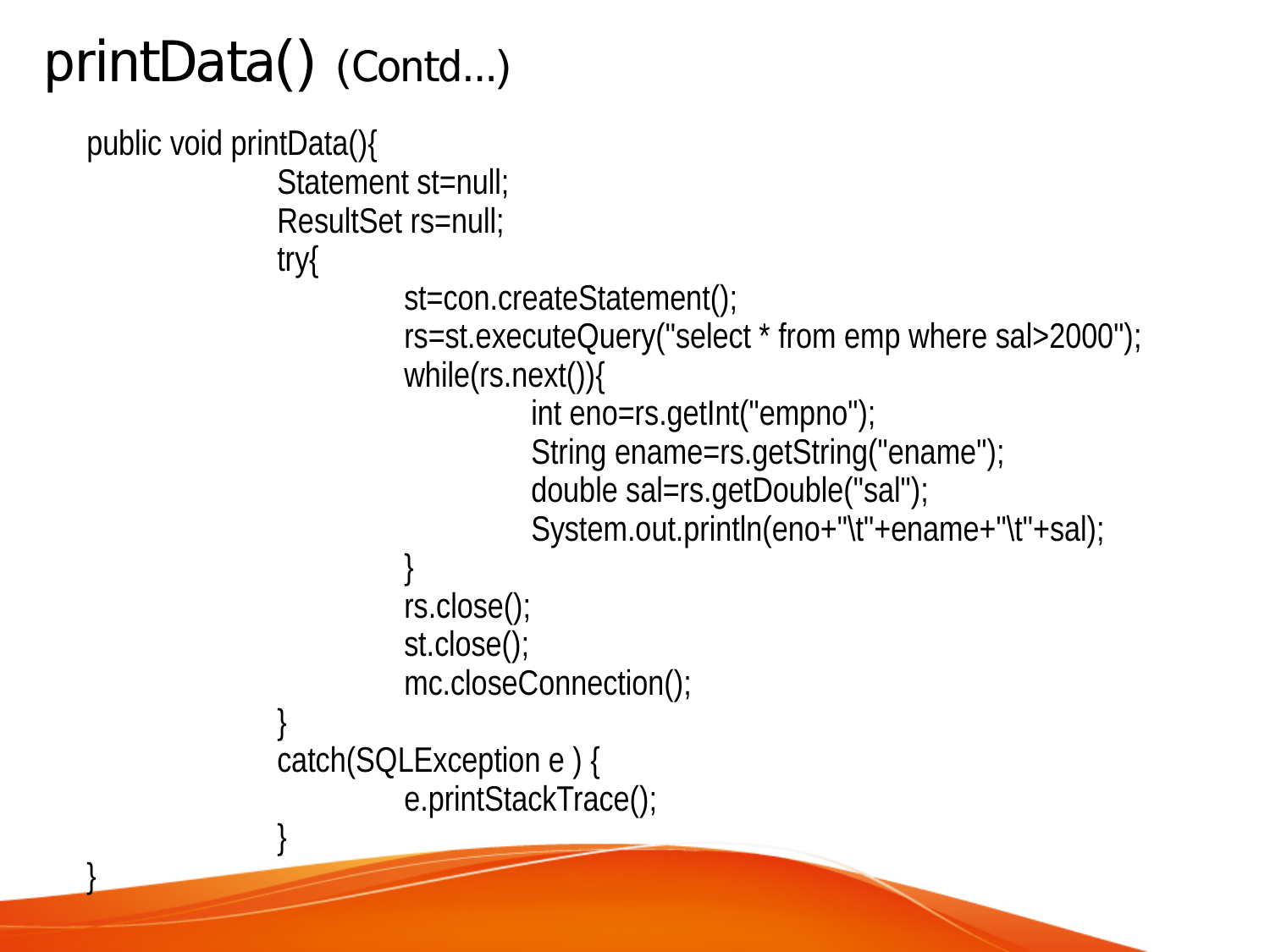

printData() (Contd…)
public void printData(){
		Statement st=null;
		ResultSet rs=null;
		try{
			st=con.createStatement();
			rs=st.executeQuery("select * from emp where sal>2000");
			while(rs.next()){
				int eno=rs.getInt("empno");
				String ename=rs.getString("ename");
				double sal=rs.getDouble("sal");
				System.out.println(eno+"\t"+ename+"\t"+sal);
			}
			rs.close();
		  	st.close();
		 	mc.closeConnection();
		}
		catch(SQLException e ) {
			e.printStackTrace();
	 	}
}